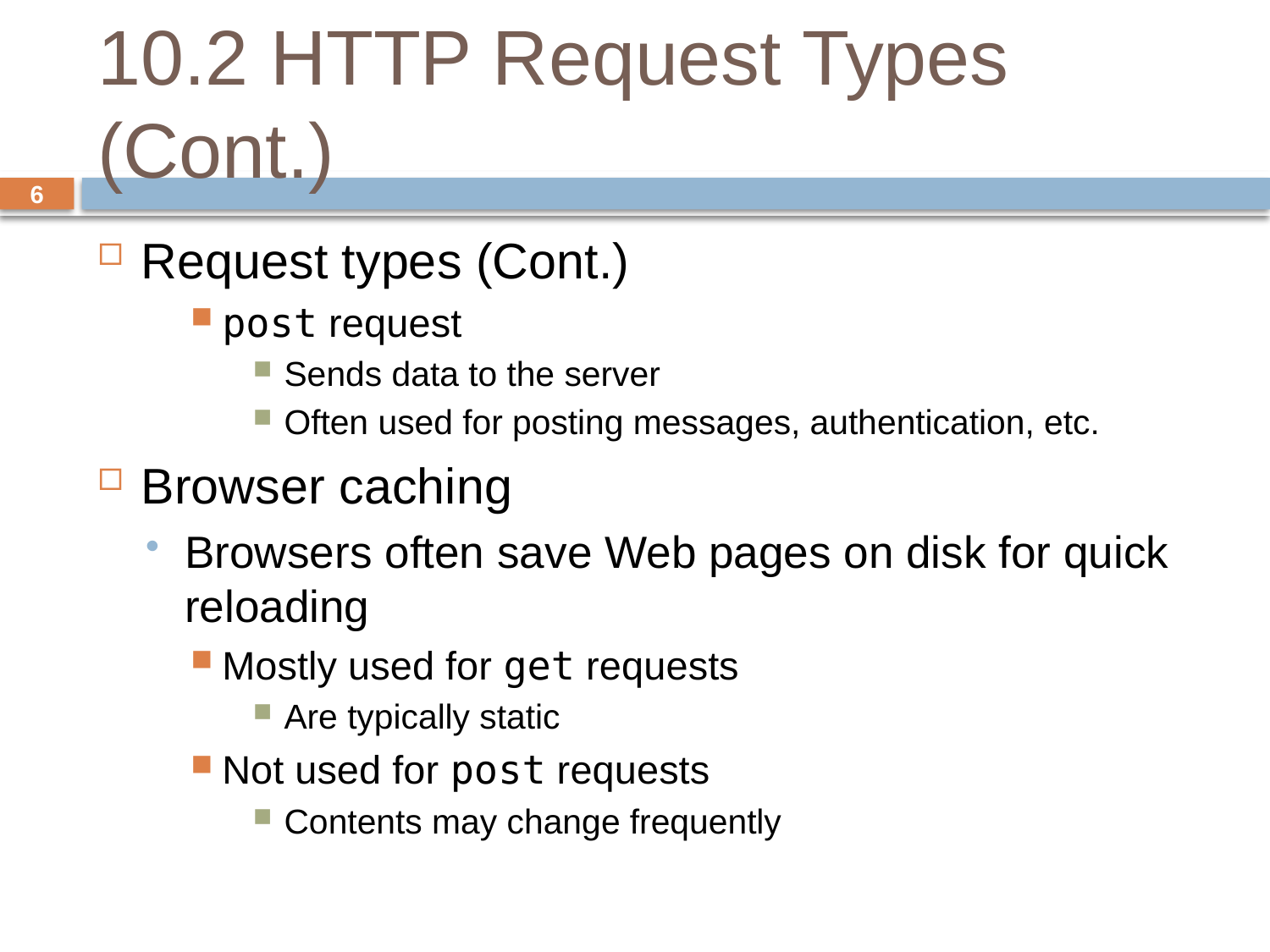

# 10.2 HTTP Request Types (Cont.)
Request types (Cont.)
post request
Sends data to the server
Often used for posting messages, authentication, etc.
Browser caching
Browsers often save Web pages on disk for quick reloading
Mostly used for get requests
Are typically static
Not used for post requests
Contents may change frequently
6